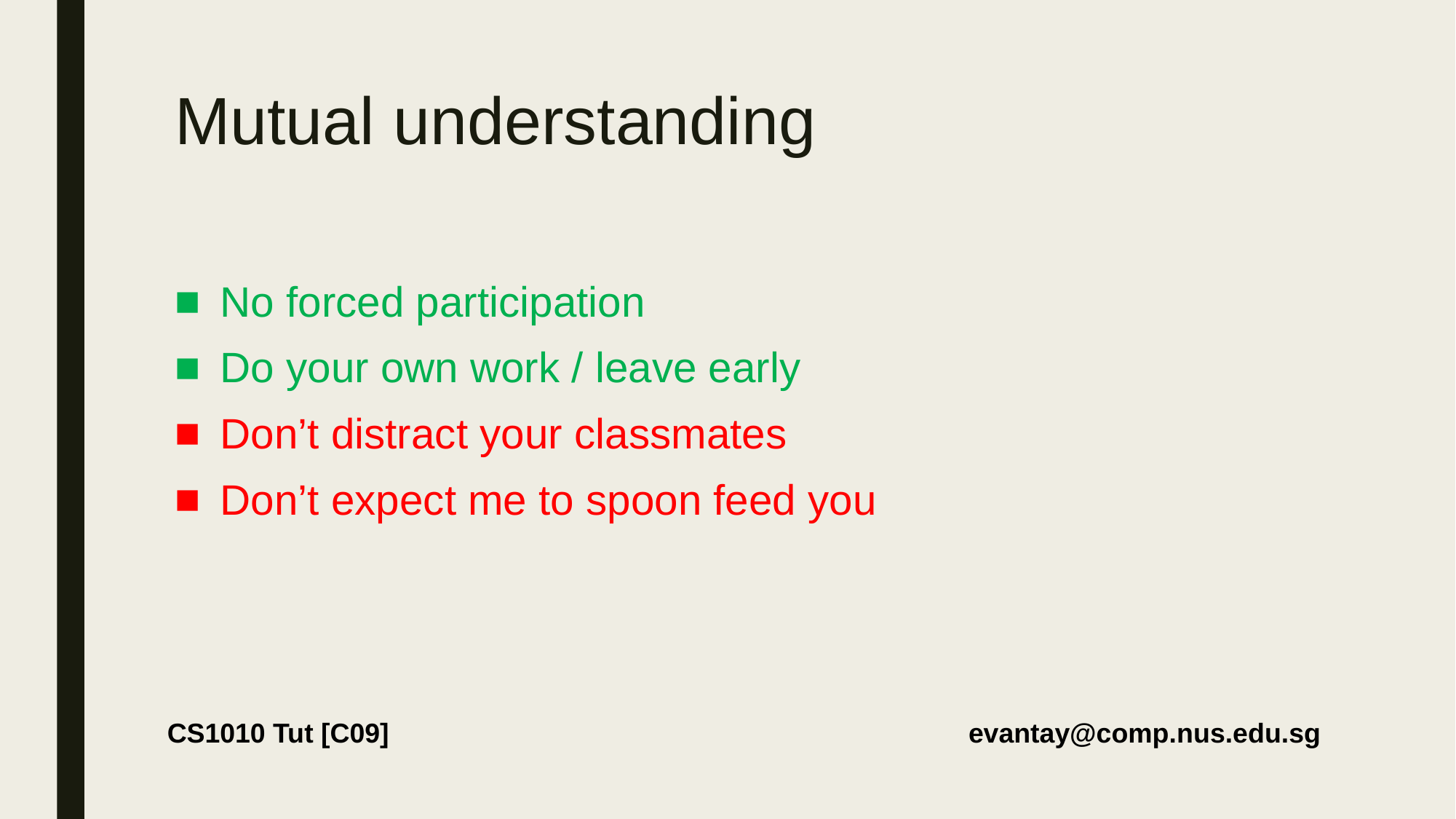

# Mutual understanding
No forced participation
Do your own work / leave early
Don’t distract your classmates
Don’t expect me to spoon feed you